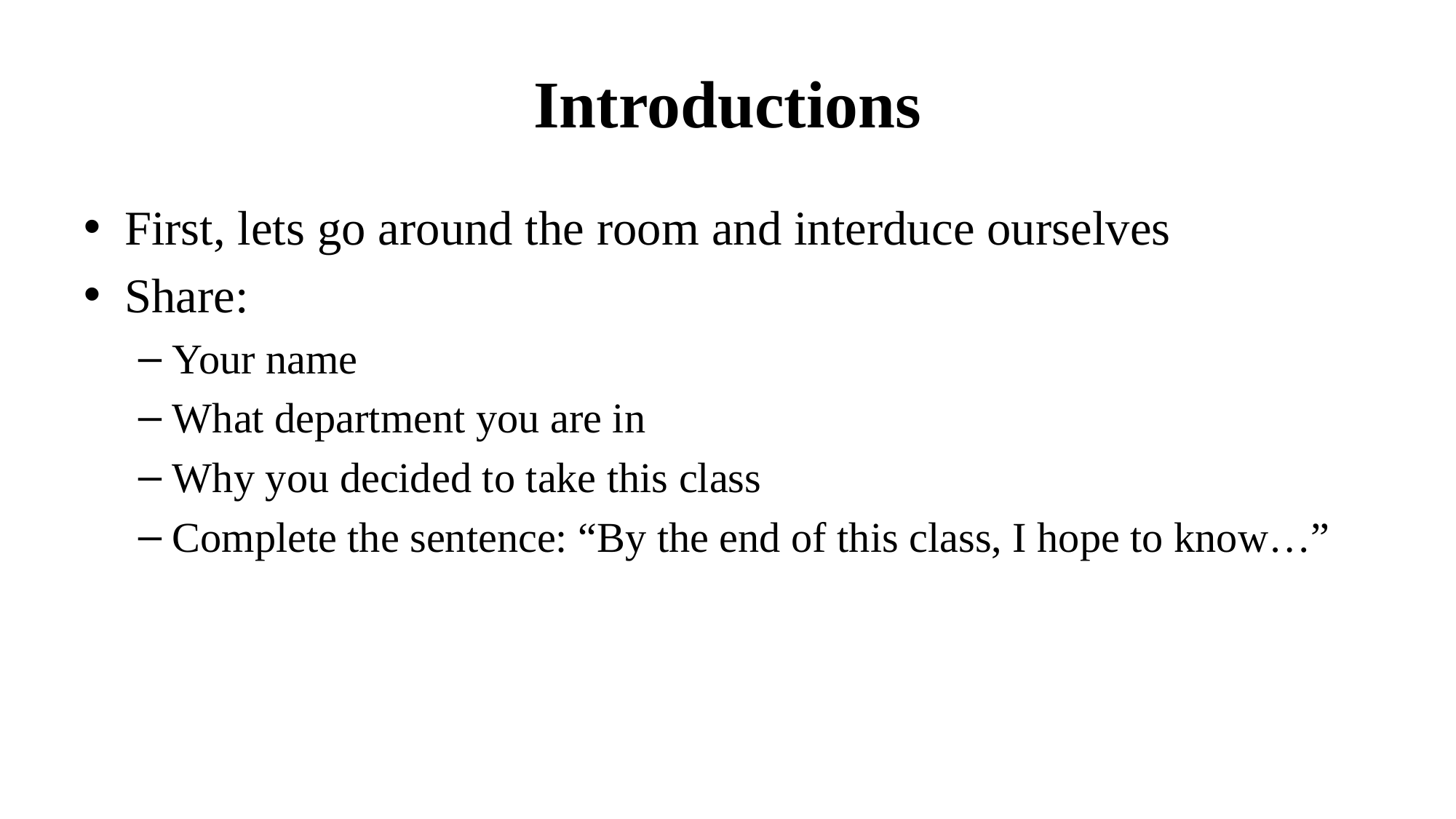

# Introductions
First, lets go around the room and interduce ourselves
Share:
Your name
What department you are in
Why you decided to take this class
Complete the sentence: “By the end of this class, I hope to know…”